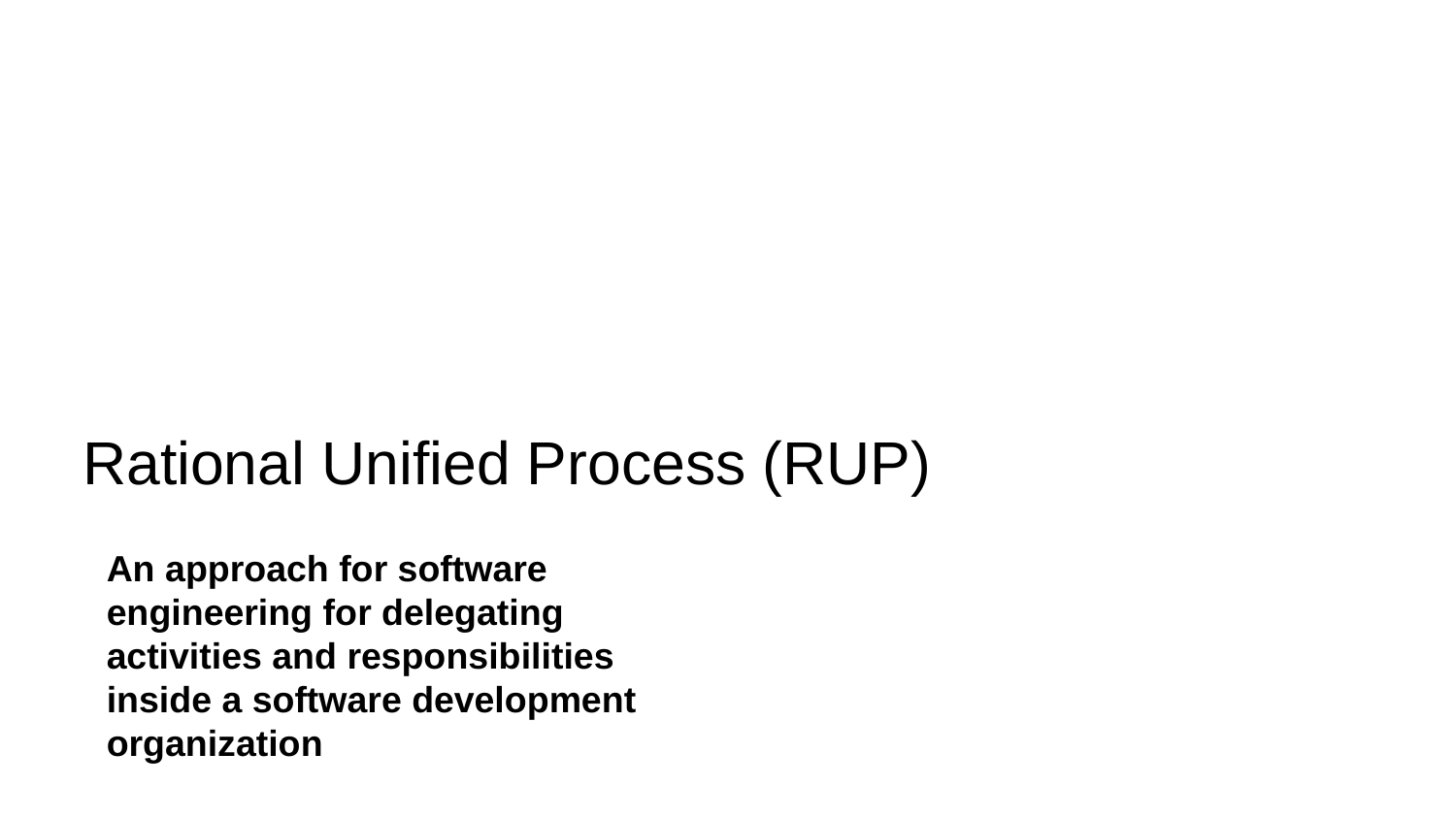

# Rational Unified Process (RUP)
An approach for software engineering for delegating activities and responsibilities inside a software development organization